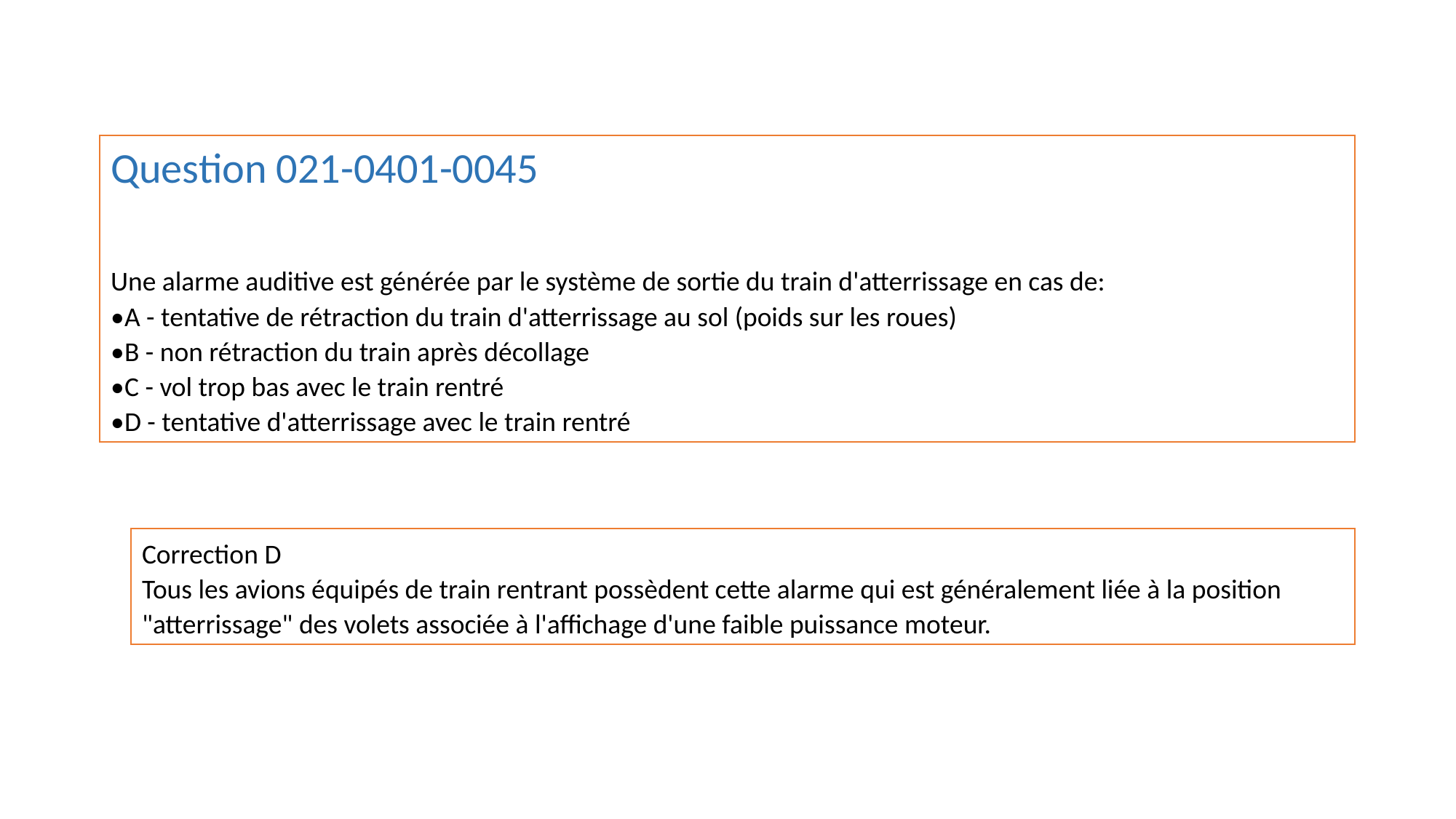

Question 021-0401-0045

Une alarme auditive est générée par le système de sortie du train d'atterrissage en cas de:
•A - tentative de rétraction du train d'atterrissage au sol (poids sur les roues)
•B - non rétraction du train après décollage
•C - vol trop bas avec le train rentré
•D - tentative d'atterrissage avec le train rentré
Correction D
Tous les avions équipés de train rentrant possèdent cette alarme qui est généralement liée à la position "atterrissage" des volets associée à l'affichage d'une faible puissance moteur.